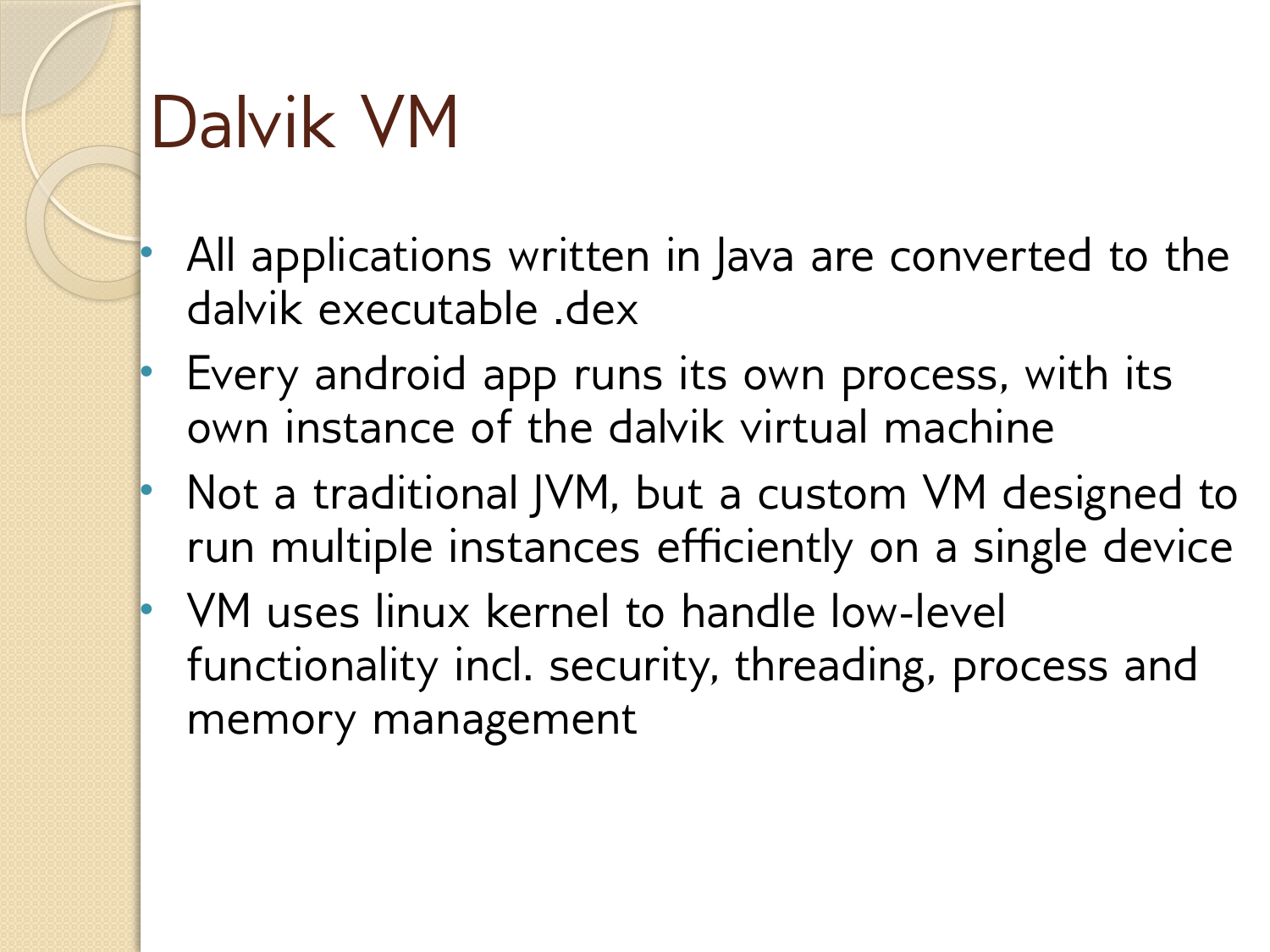

# Dalvik VM
All applications written in Java are converted to the dalvik executable .dex
Every android app runs its own process, with its own instance of the dalvik virtual machine
Not a traditional JVM, but a custom VM designed to run multiple instances efficiently on a single device
VM uses linux kernel to handle low-level functionality incl. security, threading, process and memory management